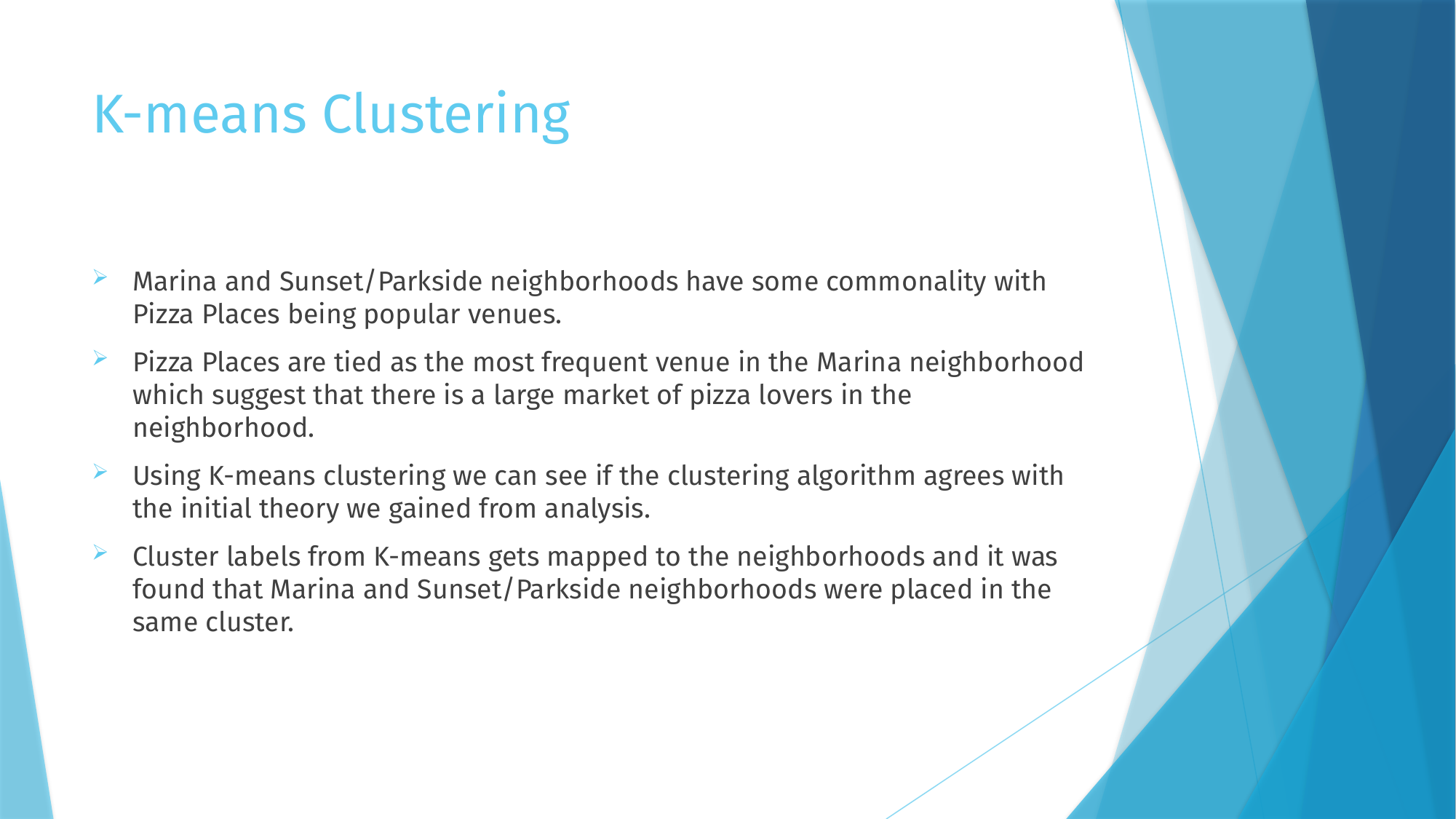

# K-means Clustering
Marina and Sunset/Parkside neighborhoods have some commonality with Pizza Places being popular venues.
Pizza Places are tied as the most frequent venue in the Marina neighborhood which suggest that there is a large market of pizza lovers in the neighborhood.
Using K-means clustering we can see if the clustering algorithm agrees with the initial theory we gained from analysis.
Cluster labels from K-means gets mapped to the neighborhoods and it was found that Marina and Sunset/Parkside neighborhoods were placed in the same cluster.